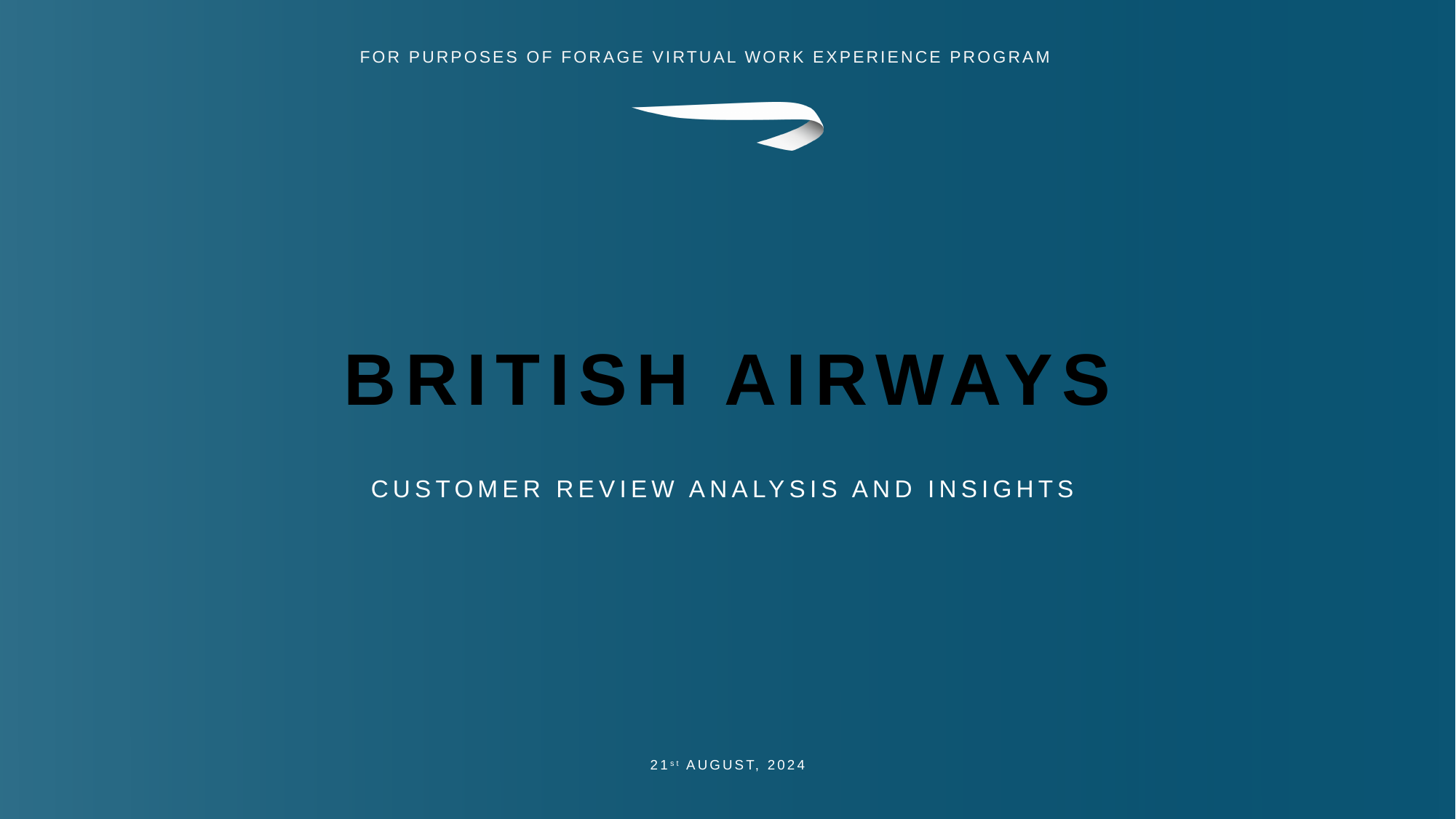

# British Airways
Customer REVIEW analysis and insights
21st AUGUST, 2024